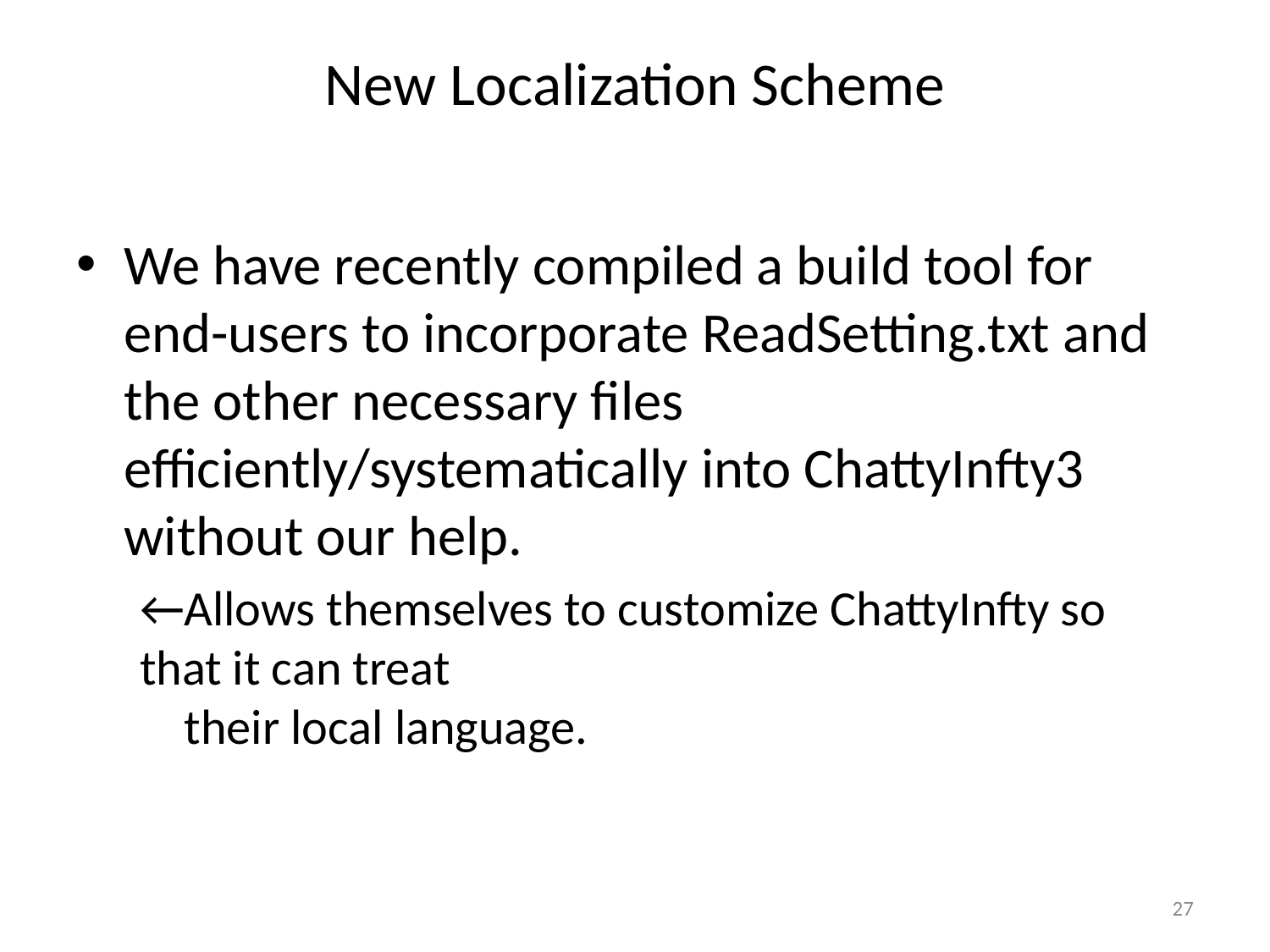

# New Localization Scheme
We have recently compiled a build tool for end-users to incorporate ReadSetting.txt and the other necessary files efficiently/systematically into ChattyInfty3 without our help.
←Allows themselves to customize ChattyInfty so that it can treat
    their local language.
27